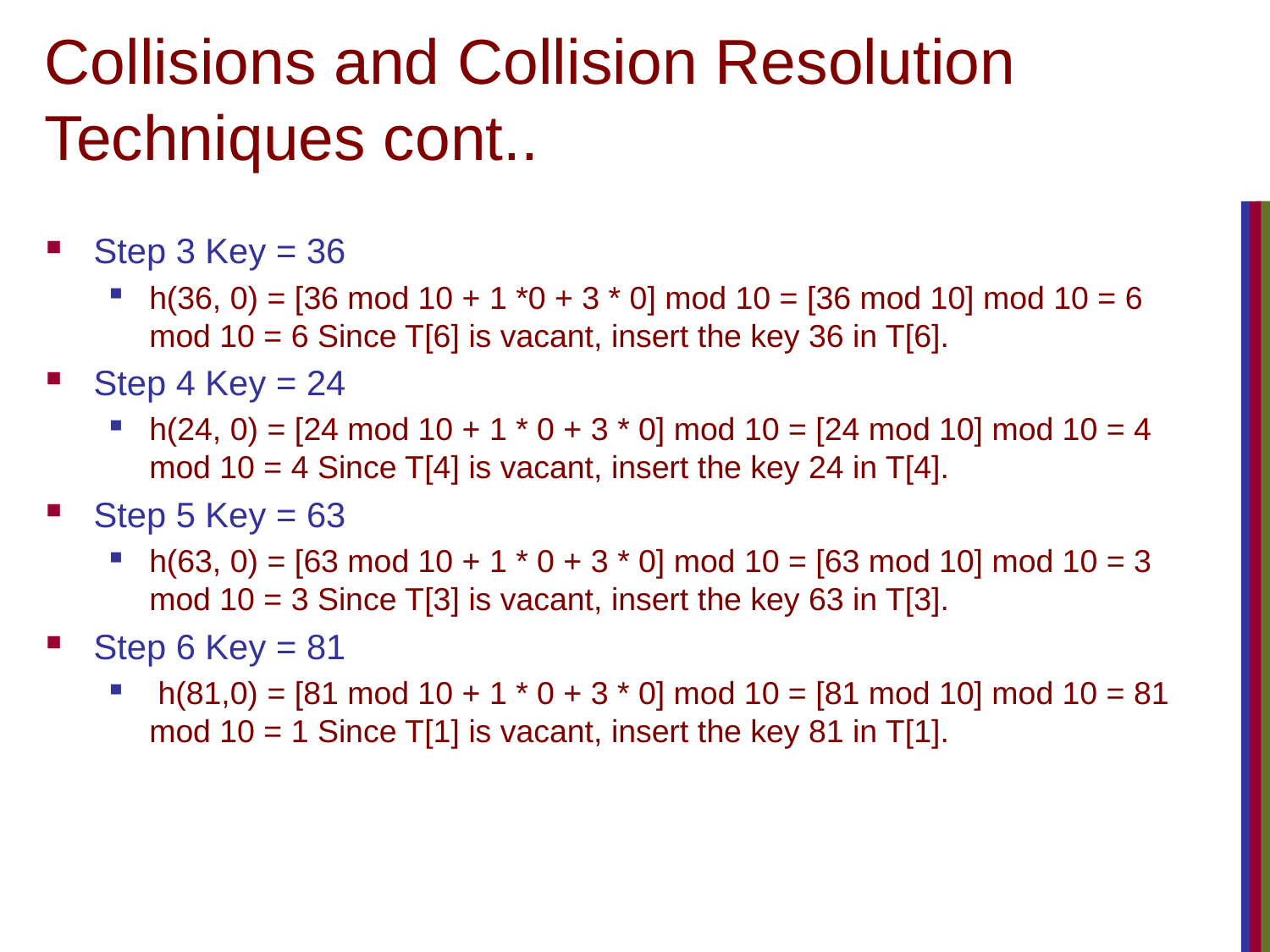

# Collisions and Collision Resolution Techniques cont..
Step 3 Key = 36
h(36, 0) = [36 mod 10 + 1 *0 + 3 * 0] mod 10 = [36 mod 10] mod 10 = 6 mod 10 = 6 Since T[6] is vacant, insert the key 36 in T[6].
Step 4 Key = 24
h(24, 0) = [24 mod 10 + 1 * 0 + 3 * 0] mod 10 = [24 mod 10] mod 10 = 4 mod 10 = 4 Since T[4] is vacant, insert the key 24 in T[4].
Step 5 Key = 63
h(63, 0) = [63 mod 10 + 1 * 0 + 3 * 0] mod 10 = [63 mod 10] mod 10 = 3 mod 10 = 3 Since T[3] is vacant, insert the key 63 in T[3].
Step 6 Key = 81
 h(81,0) = [81 mod 10 + 1 * 0 + 3 * 0] mod 10 = [81 mod 10] mod 10 = 81 mod 10 = 1 Since T[1] is vacant, insert the key 81 in T[1].